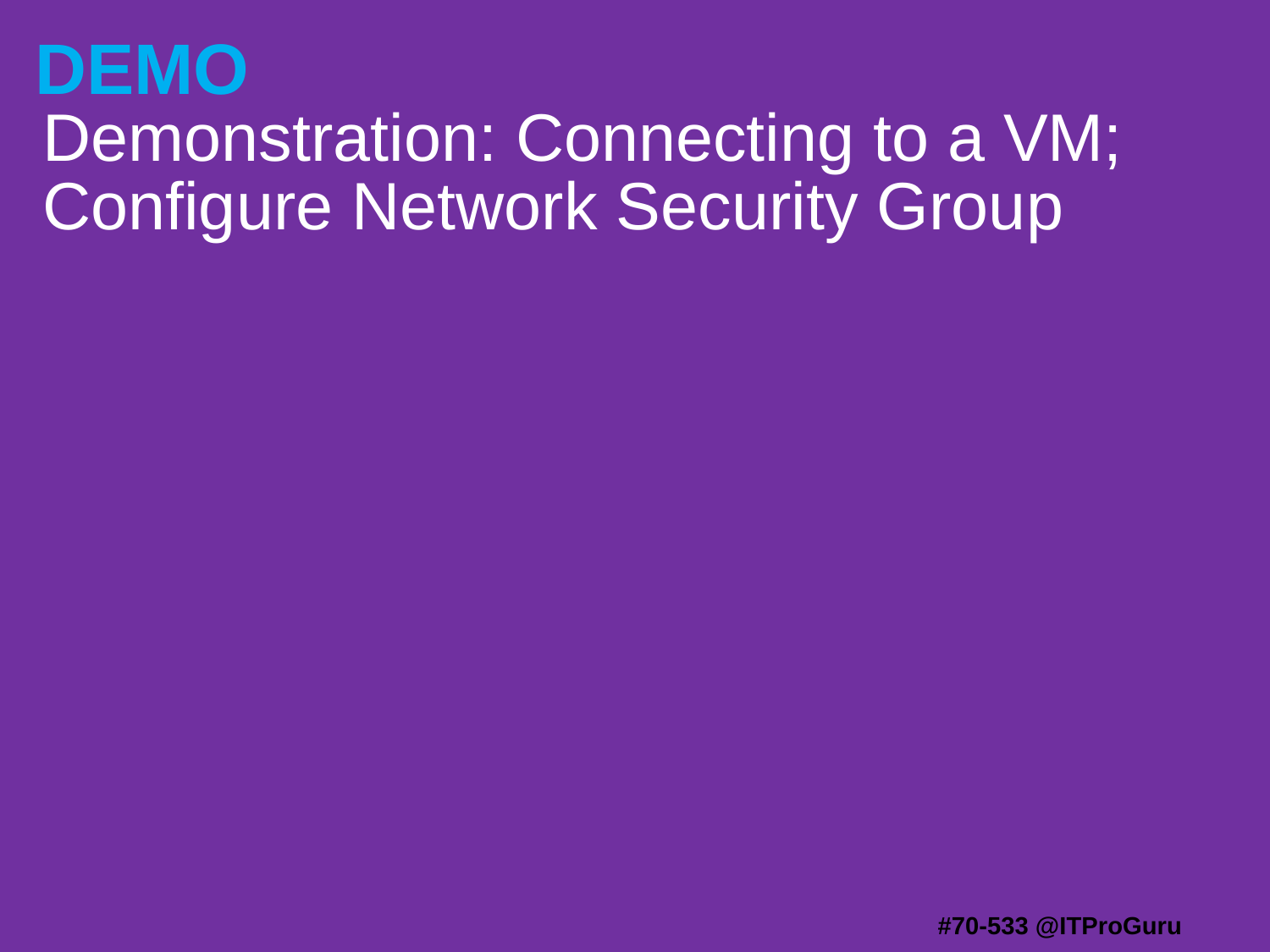

# Demonstration: Connecting to a VM; Configure Network Security Group